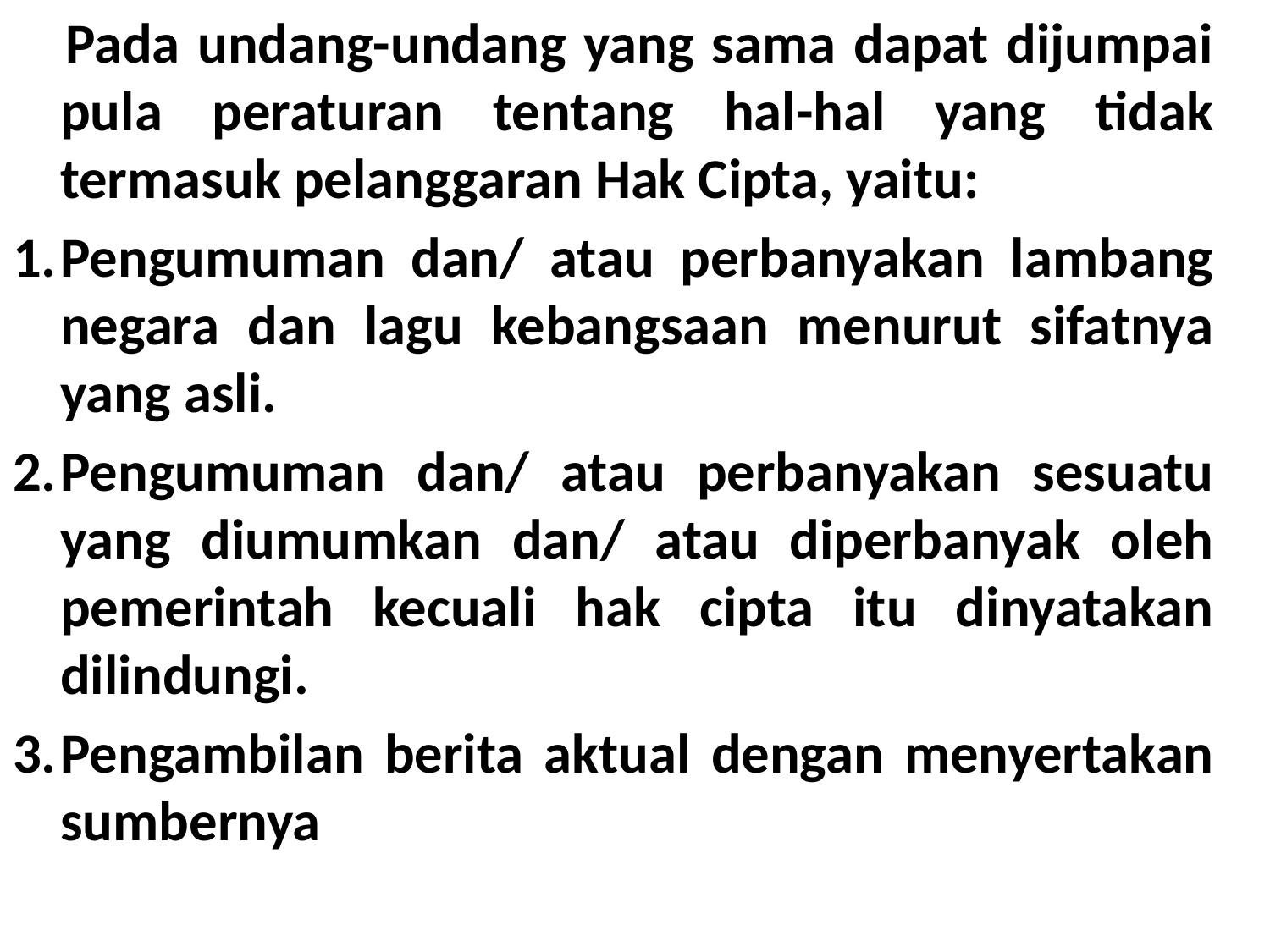

Pada undang-undang yang sama dapat dijumpai pula peraturan tentang hal-hal yang tidak termasuk pelanggaran Hak Cipta, yaitu:
1.	Pengumuman dan/ atau perbanyakan lambang negara dan lagu kebangsaan menurut sifatnya yang asli.
2.	Pengumuman dan/ atau perbanyakan sesuatu yang diumumkan dan/ atau diperbanyak oleh pemerintah kecuali hak cipta itu dinyatakan dilindungi.
3.	Pengambilan berita aktual dengan menyertakan sumbernya